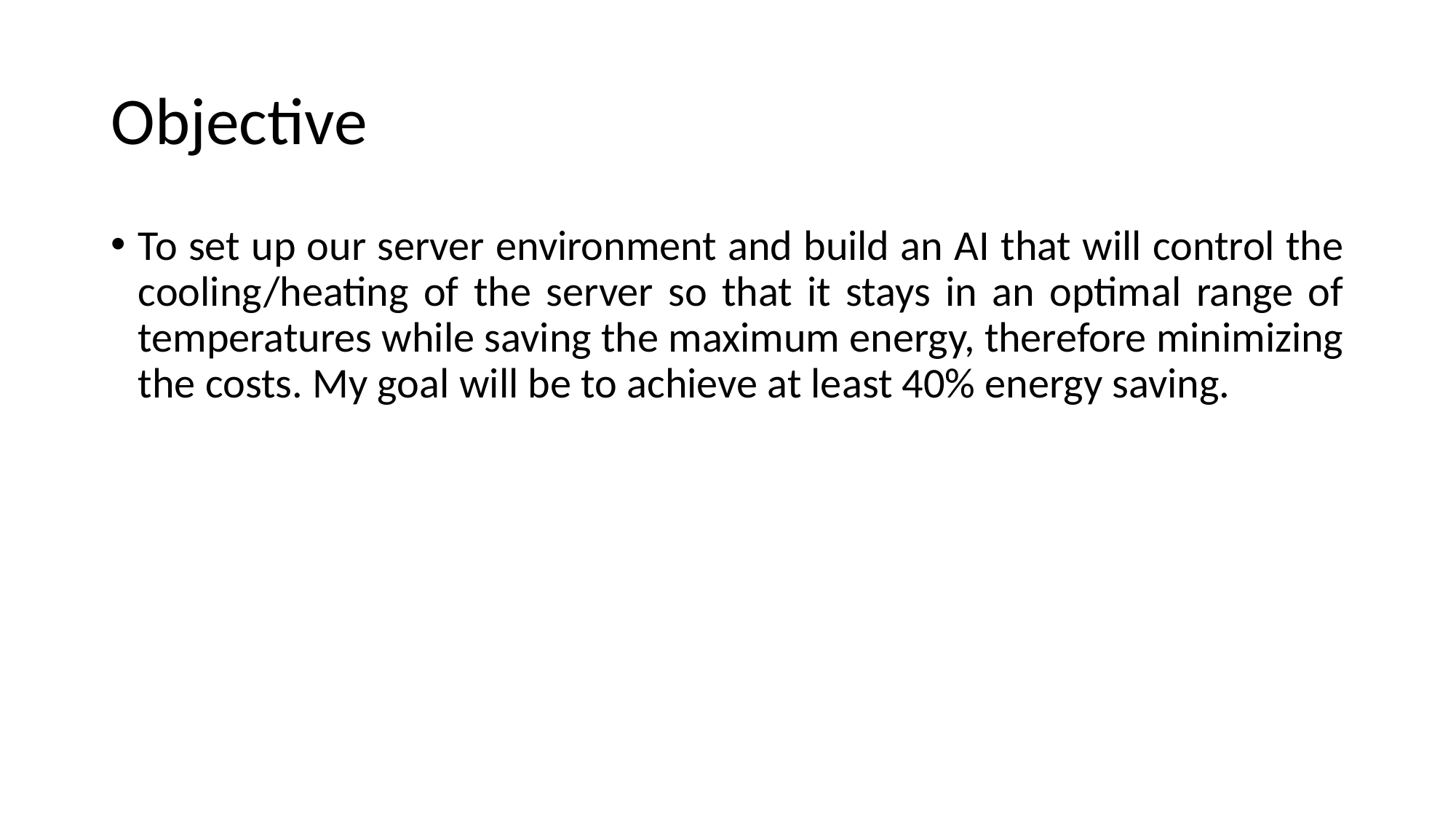

# Objective
To set up our server environment and build an AI that will control the cooling/heating of the server so that it stays in an optimal range of temperatures while saving the maximum energy, therefore minimizing the costs. My goal will be to achieve at least 40% energy saving.